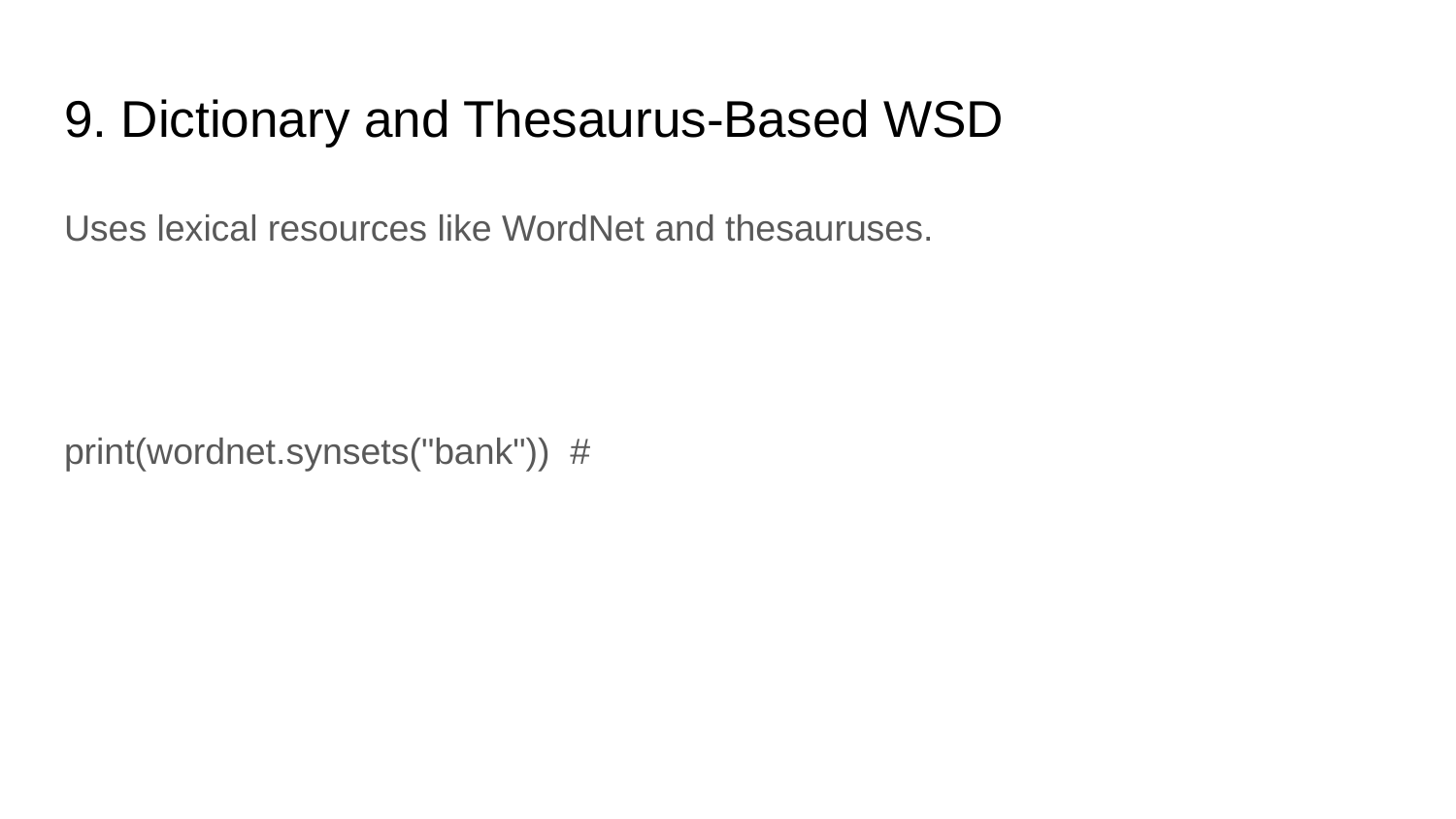

# 9. Dictionary and Thesaurus-Based WSD
Uses lexical resources like WordNet and thesauruses.

print(wordnet.synsets("bank"))  #